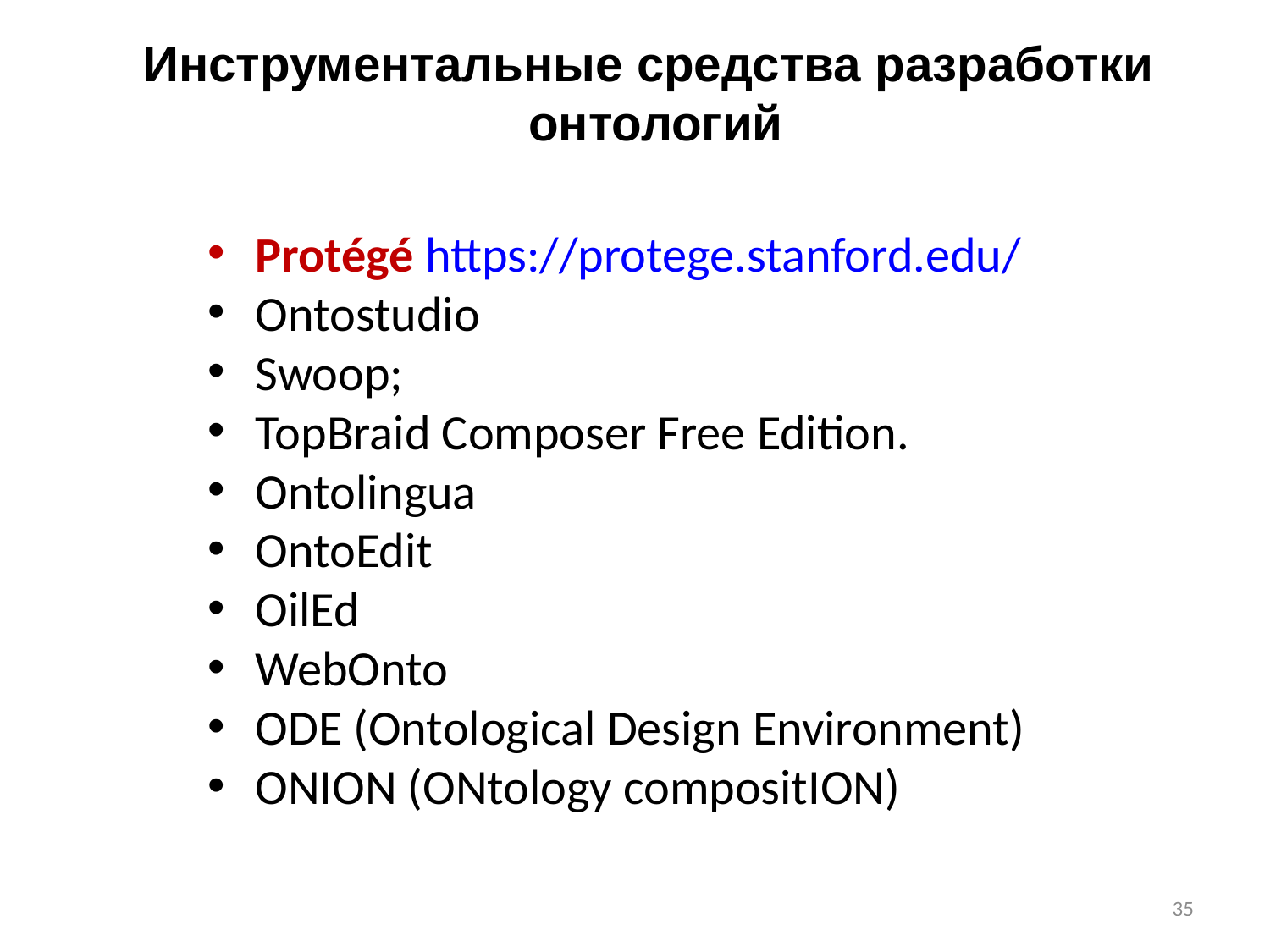

Инструментальные средства разработки
онтологий
Protégé https://protege.stanford.edu/
Ontostudio
Swoop;
TopBraid Composer Free Edition.
Ontolingua
OntoEdit
OilEd
WebOnto
ODE (Ontological Design Environment)
ONION (ONtology compositION)
35